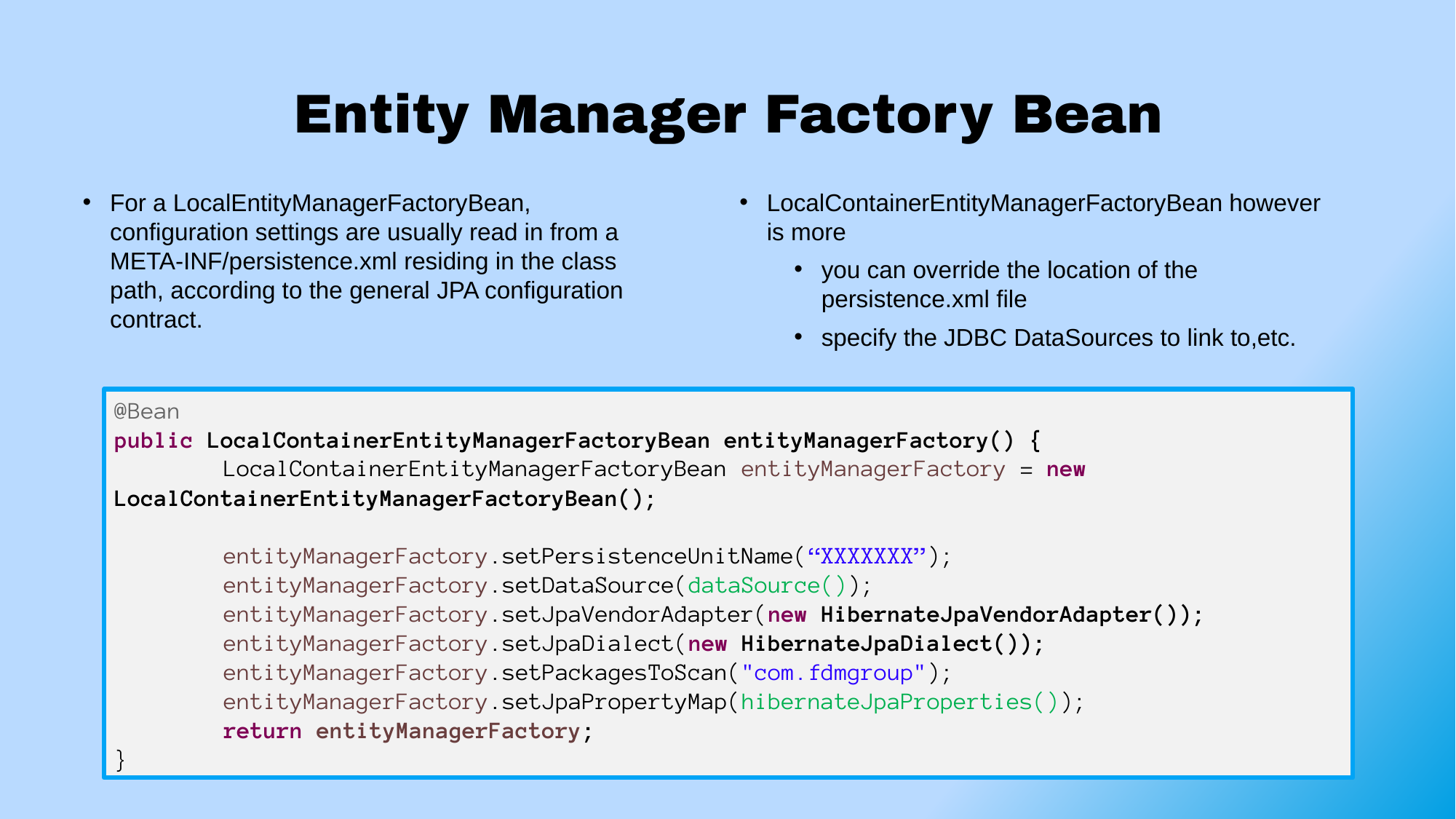

# Entity Manager Factory Bean
For a LocalEntityManagerFactoryBean, configuration settings are usually read in from a META-INF/persistence.xml residing in the class path, according to the general JPA configuration contract.
LocalContainerEntityManagerFactoryBean however is more
you can override the location of the persistence.xml file
specify the JDBC DataSources to link to,etc.

@Bean
public LocalContainerEntityManagerFactoryBean entityManagerFactory() {
	LocalContainerEntityManagerFactoryBean entityManagerFactory = new 	LocalContainerEntityManagerFactoryBean();

	entityManagerFactory.setPersistenceUnitName(“XXXXXXX”);
	entityManagerFactory.setDataSource(dataSource());
	entityManagerFactory.setJpaVendorAdapter(new HibernateJpaVendorAdapter());
	entityManagerFactory.setJpaDialect(new HibernateJpaDialect());
	entityManagerFactory.setPackagesToScan("com.fdmgroup");
	entityManagerFactory.setJpaPropertyMap(hibernateJpaProperties());
	return entityManagerFactory;
}